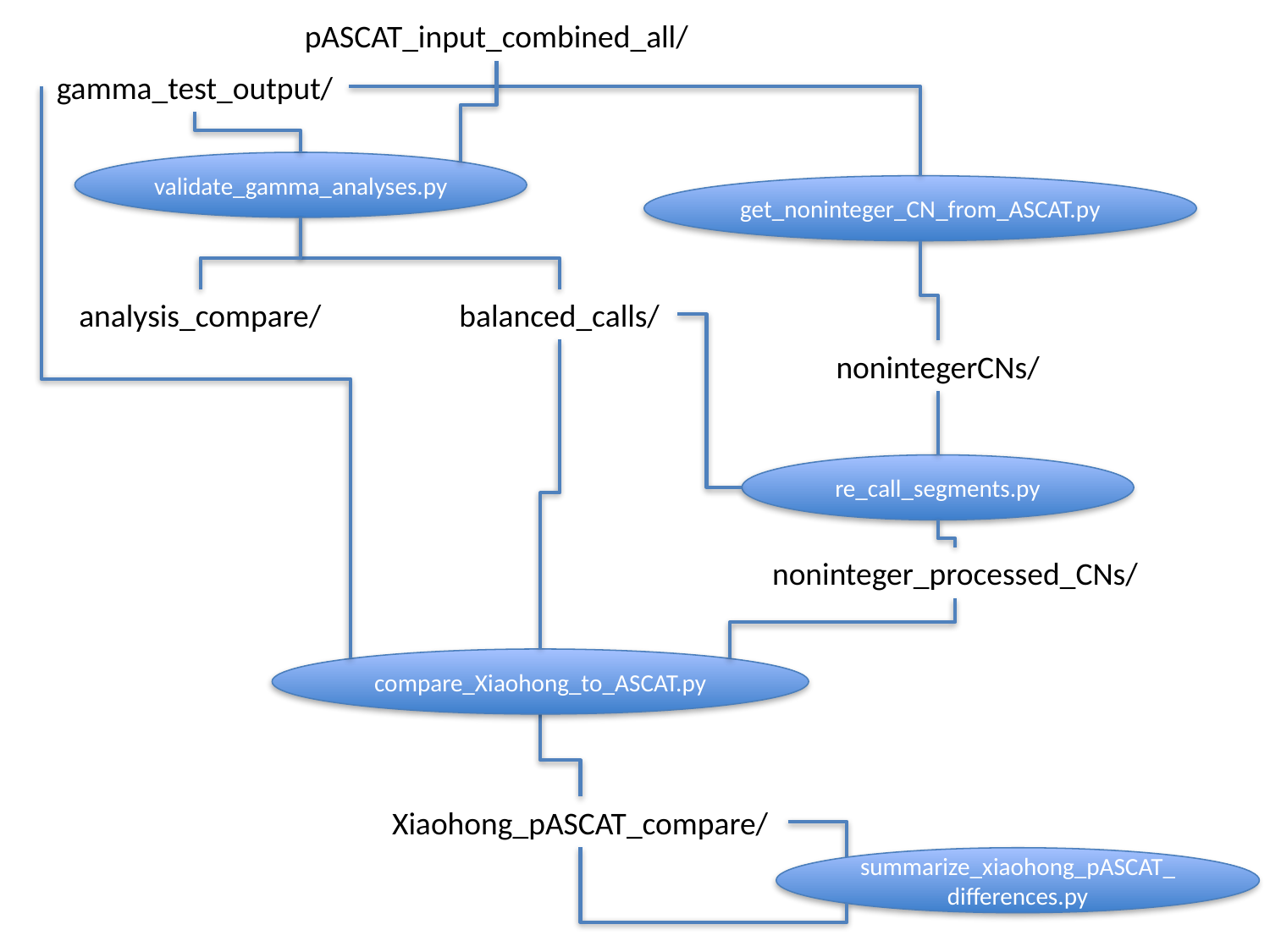

pASCAT_input_combined_all/
gamma_test_output/
validate_gamma_analyses.py
get_noninteger_CN_from_ASCAT.py
analysis_compare/
balanced_calls/
nonintegerCNs/
re_call_segments.py
noninteger_processed_CNs/
compare_Xiaohong_to_ASCAT.py
Xiaohong_pASCAT_compare/
summarize_xiaohong_pASCAT_differences.py